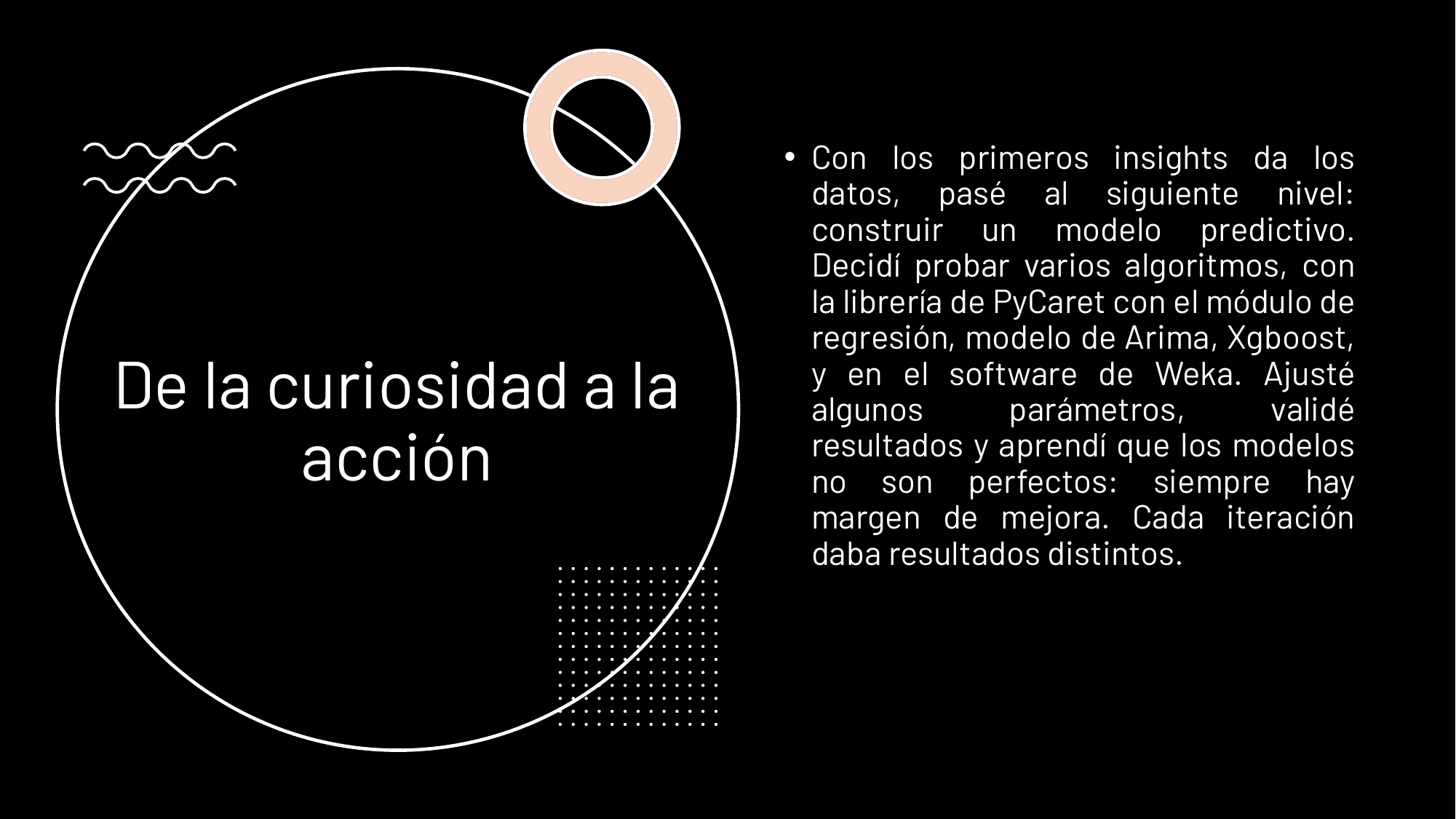

Con los primeros insights da los datos, pasé al siguiente nivel: construir un modelo predictivo. Decidí probar varios algoritmos, con la librería de PyCaret con el módulo de regresión, modelo de Arima, Xgboost, y en el software de Weka. Ajusté algunos parámetros, validé resultados y aprendí que los modelos no son perfectos: siempre hay margen de mejora. Cada iteración daba resultados distintos.

# De la curiosidad a la acción